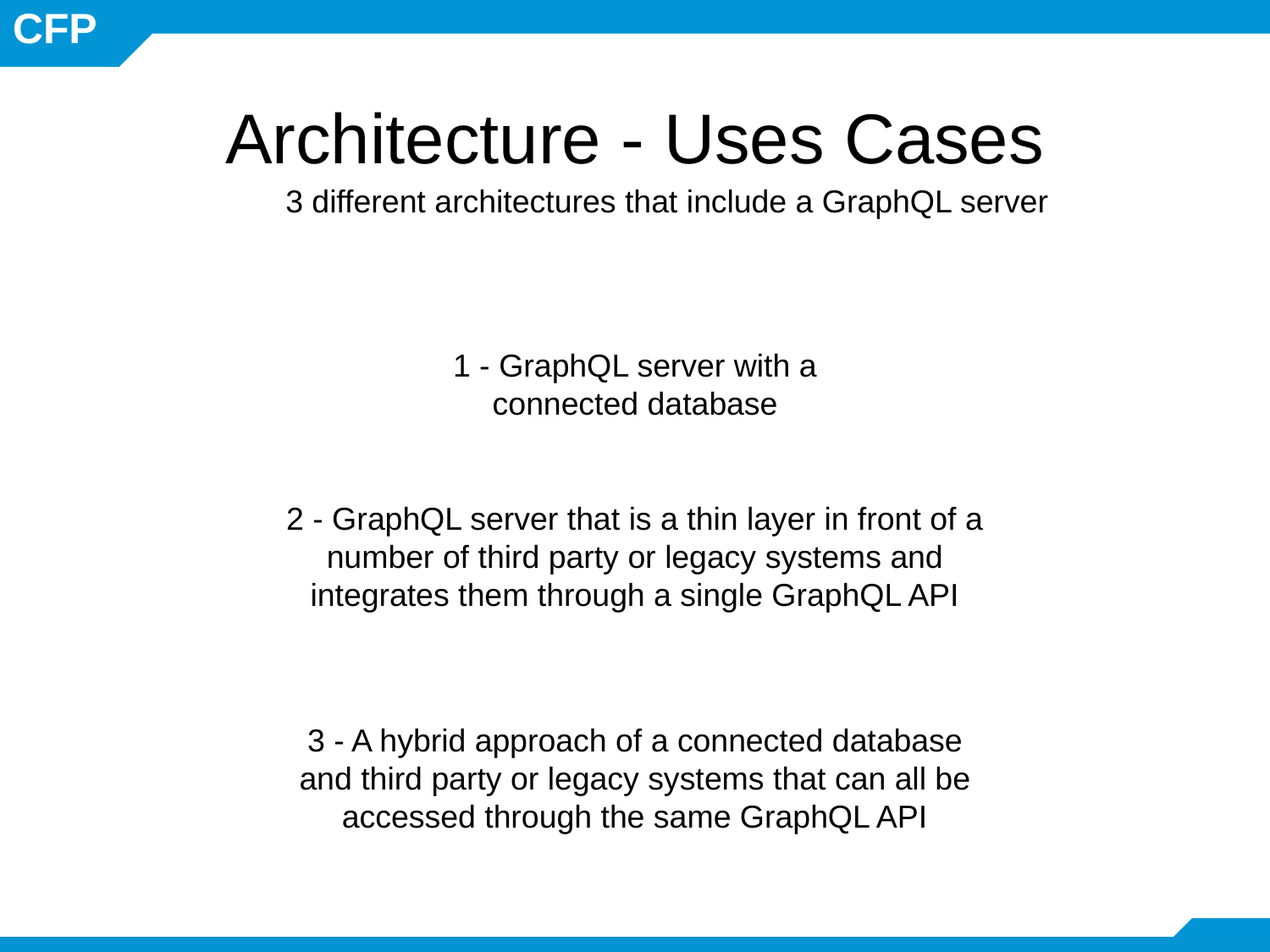

Architecture - Uses Cases
3 different architectures that include a GraphQL server
1 - GraphQL server with a connected database
2 - GraphQL server that is a thin layer in front of a number of third party or legacy systems and integrates them through a single GraphQL API
3 - A hybrid approach of a connected database and third party or legacy systems that can all be accessed through the same GraphQL API